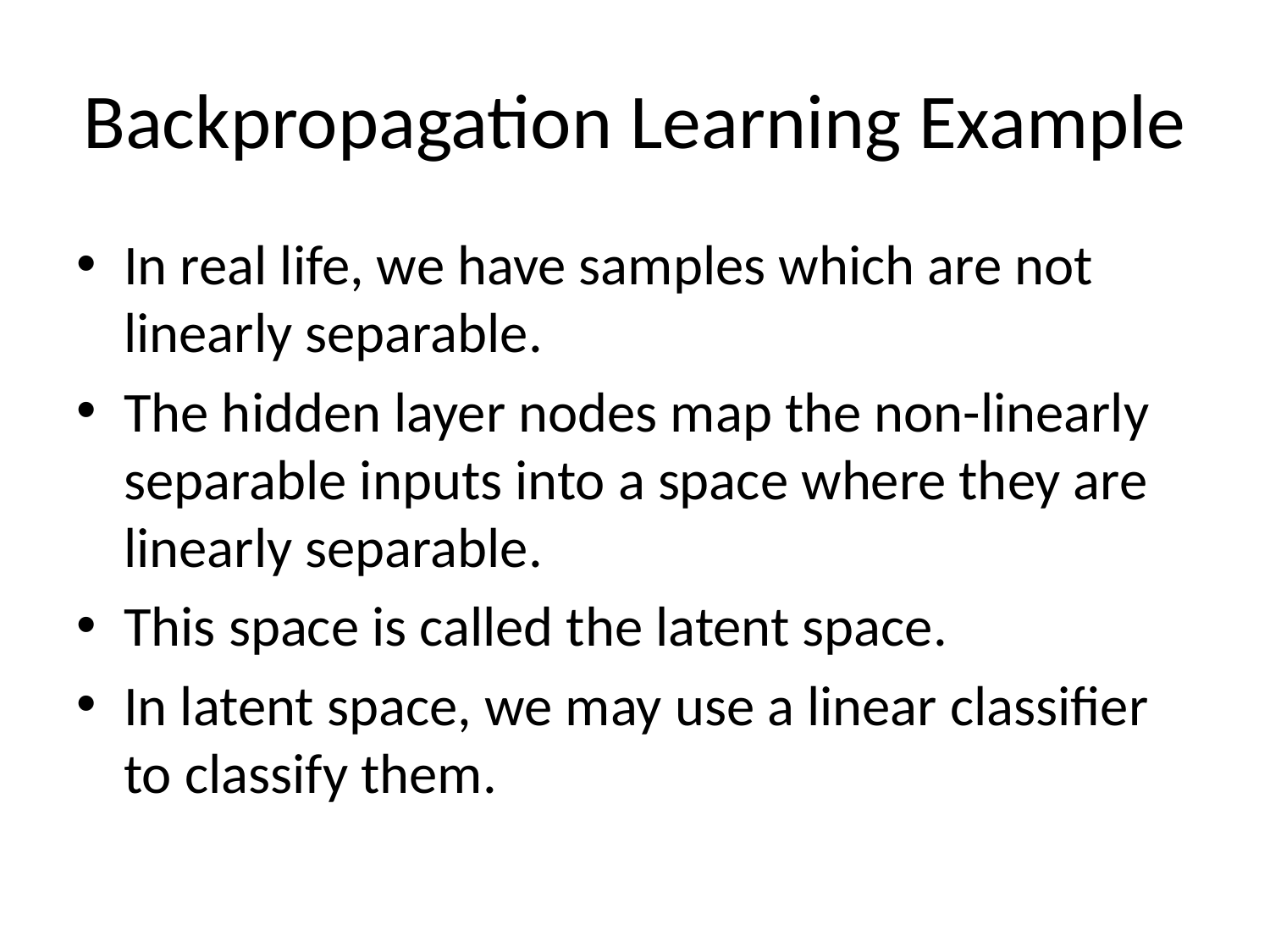

# Backpropagation Learning Example
In real life, we have samples which are not linearly separable.
The hidden layer nodes map the non-linearly separable inputs into a space where they are linearly separable.
This space is called the latent space.
In latent space, we may use a linear classifier to classify them.